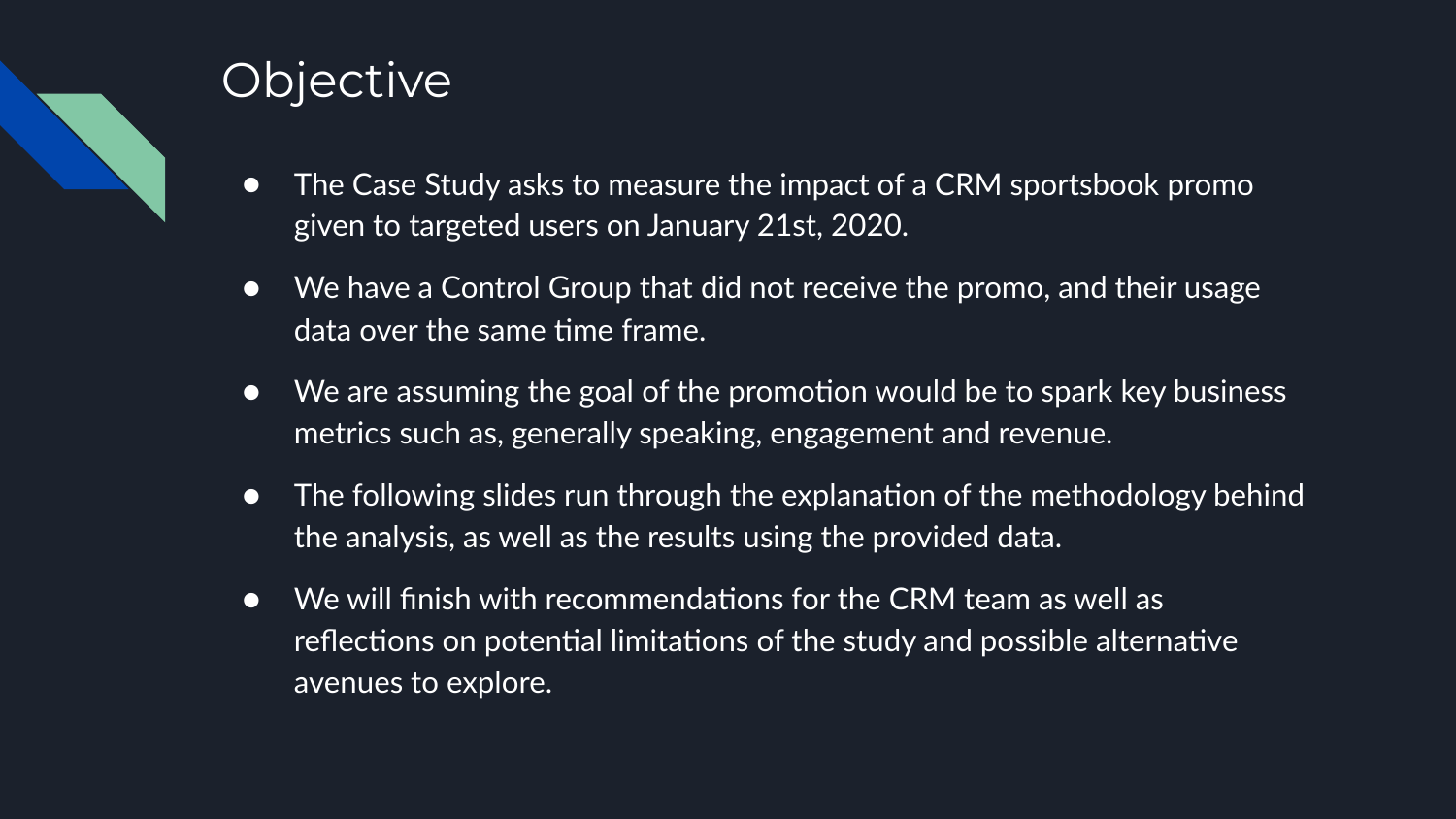

# Objective
The Case Study asks to measure the impact of a CRM sportsbook promo given to targeted users on January 21st, 2020.
We have a Control Group that did not receive the promo, and their usage data over the same time frame.
We are assuming the goal of the promotion would be to spark key business metrics such as, generally speaking, engagement and revenue.
The following slides run through the explanation of the methodology behind the analysis, as well as the results using the provided data.
We will finish with recommendations for the CRM team as well as reflections on potential limitations of the study and possible alternative avenues to explore.